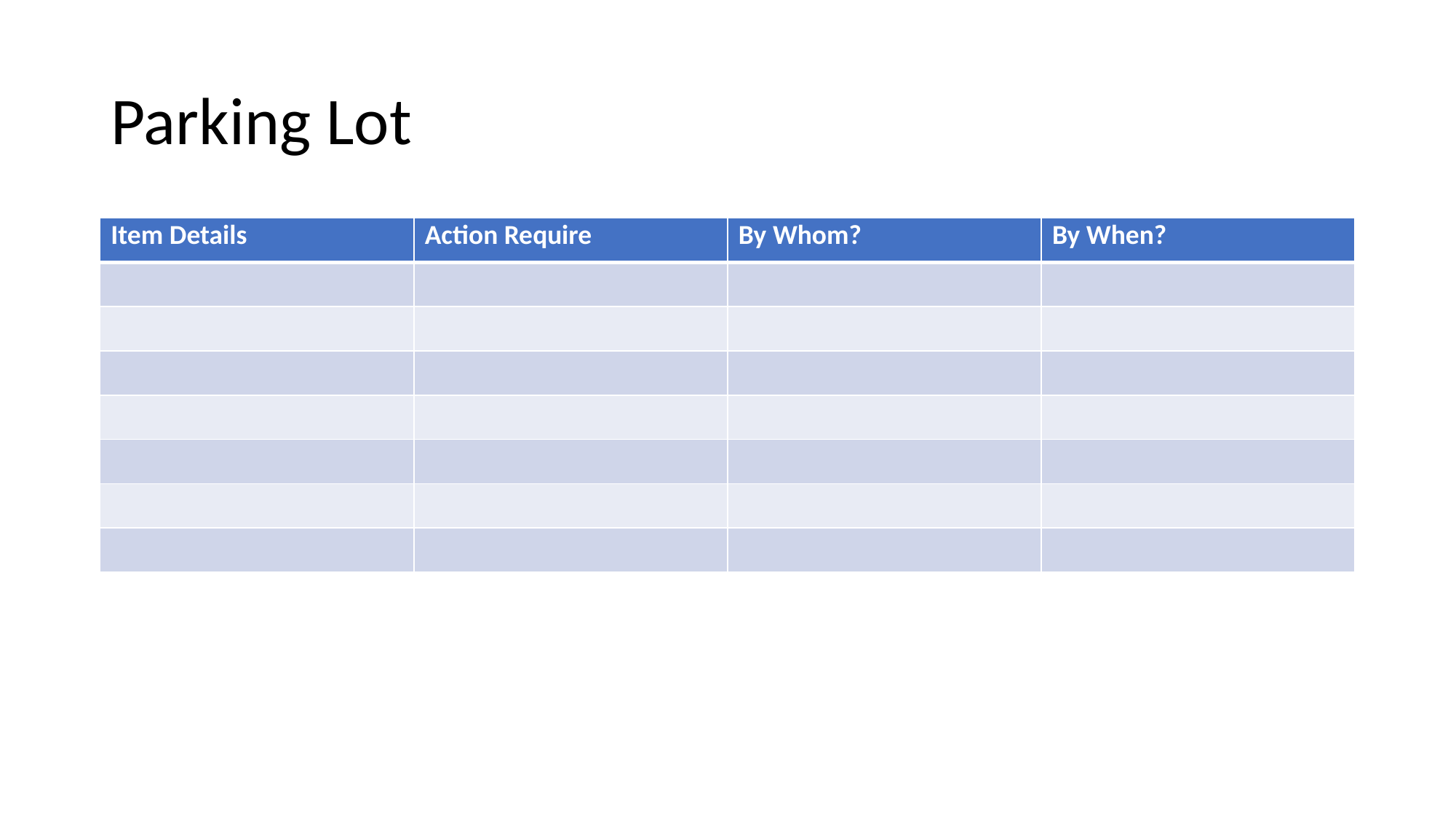

# Parking Lot
| Item Details | Action Require | By Whom? | By When? |
| --- | --- | --- | --- |
|  |  |  |  |
|  |  |  |  |
|  |  |  |  |
|  |  |  |  |
|  |  |  |  |
|  |  |  |  |
|  |  |  |  |